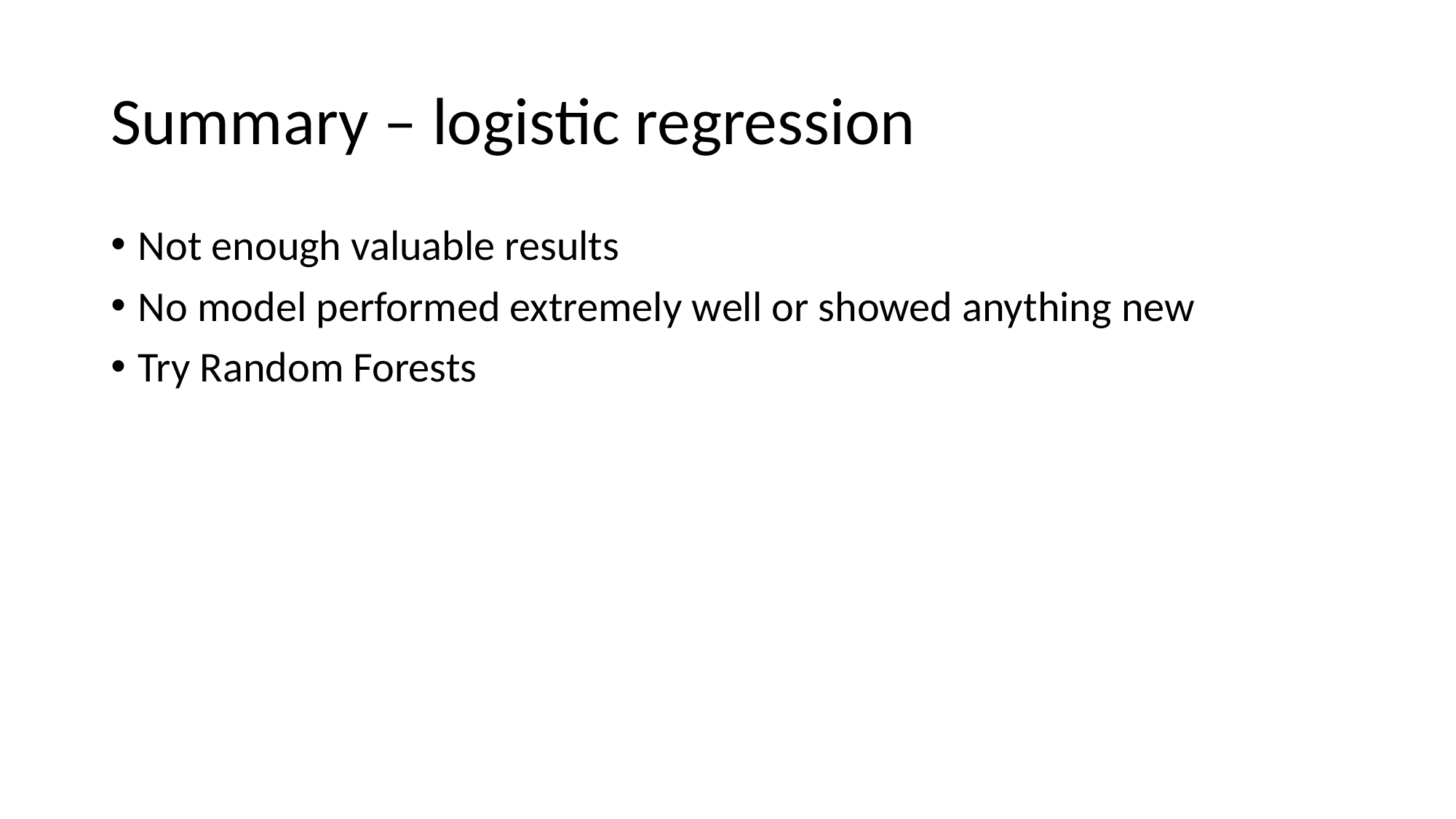

# Summary – logistic regression
Not enough valuable results
No model performed extremely well or showed anything new
Try Random Forests